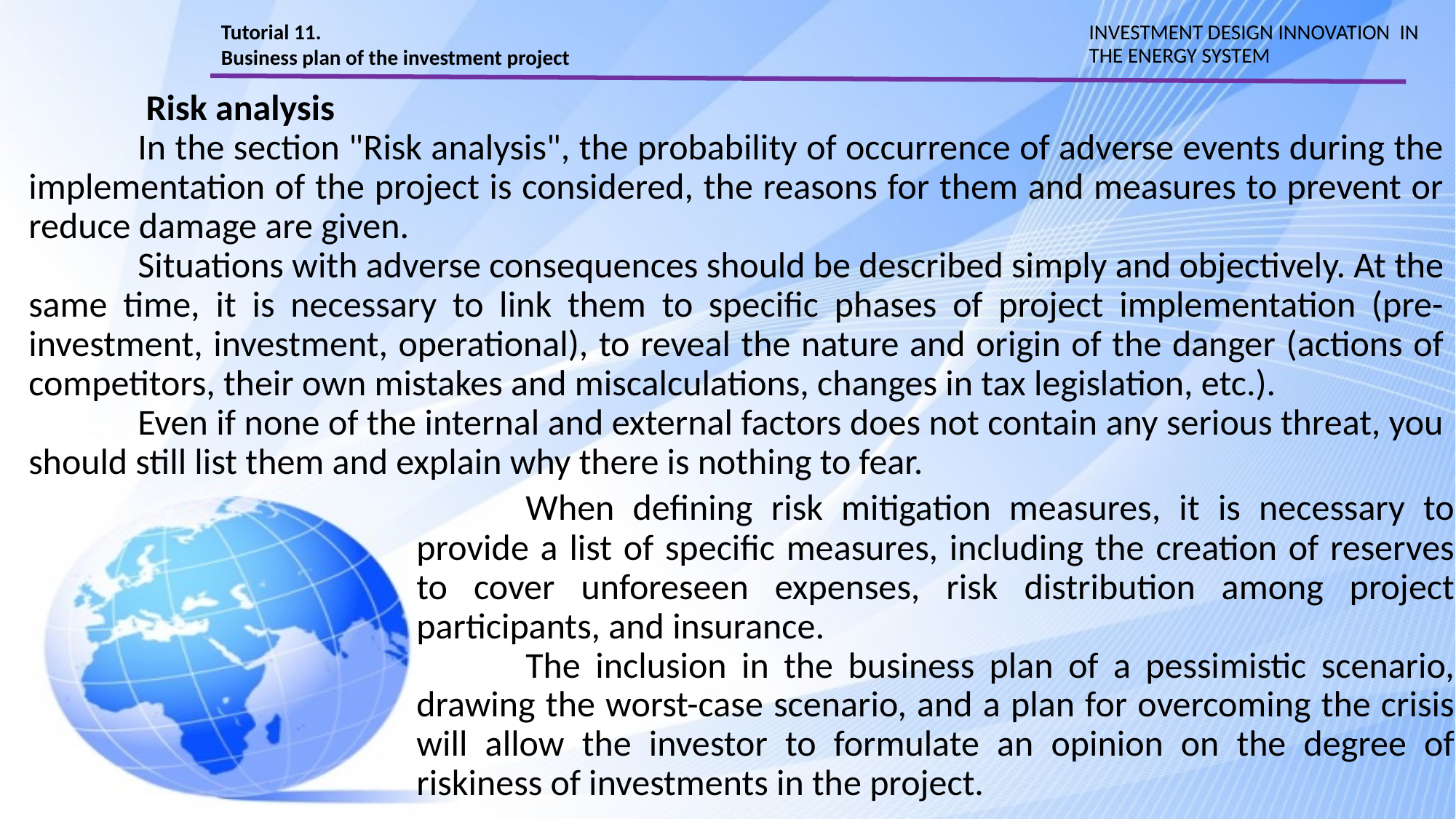

Tutorial 11.
Business plan of the investment project
INVESTMENT DESIGN INNOVATION  IN
THE ENERGY SYSTEM
	 Risk analysis
	In the section "Risk analysis", the probability of occurrence of adverse events during the implementation of the project is considered, the reasons for them and measures to prevent or reduce damage are given.
	Situations with adverse consequences should be described simply and objectively. At the same time, it is necessary to link them to specific phases of project implementation (pre-investment, investment, operational), to reveal the nature and origin of the danger (actions of competitors, their own mistakes and miscalculations, changes in tax legislation, etc.).
	Even if none of the internal and external factors does not contain any serious threat, you should still list them and explain why there is nothing to fear.
	When defining risk mitigation measures, it is necessary to provide a list of specific measures, including the creation of reserves to cover unforeseen expenses, risk distribution among project participants, and insurance.
	The inclusion in the business plan of a pessimistic scenario, drawing the worst-case scenario, and a plan for overcoming the crisis will allow the investor to formulate an opinion on the degree of riskiness of investments in the project.